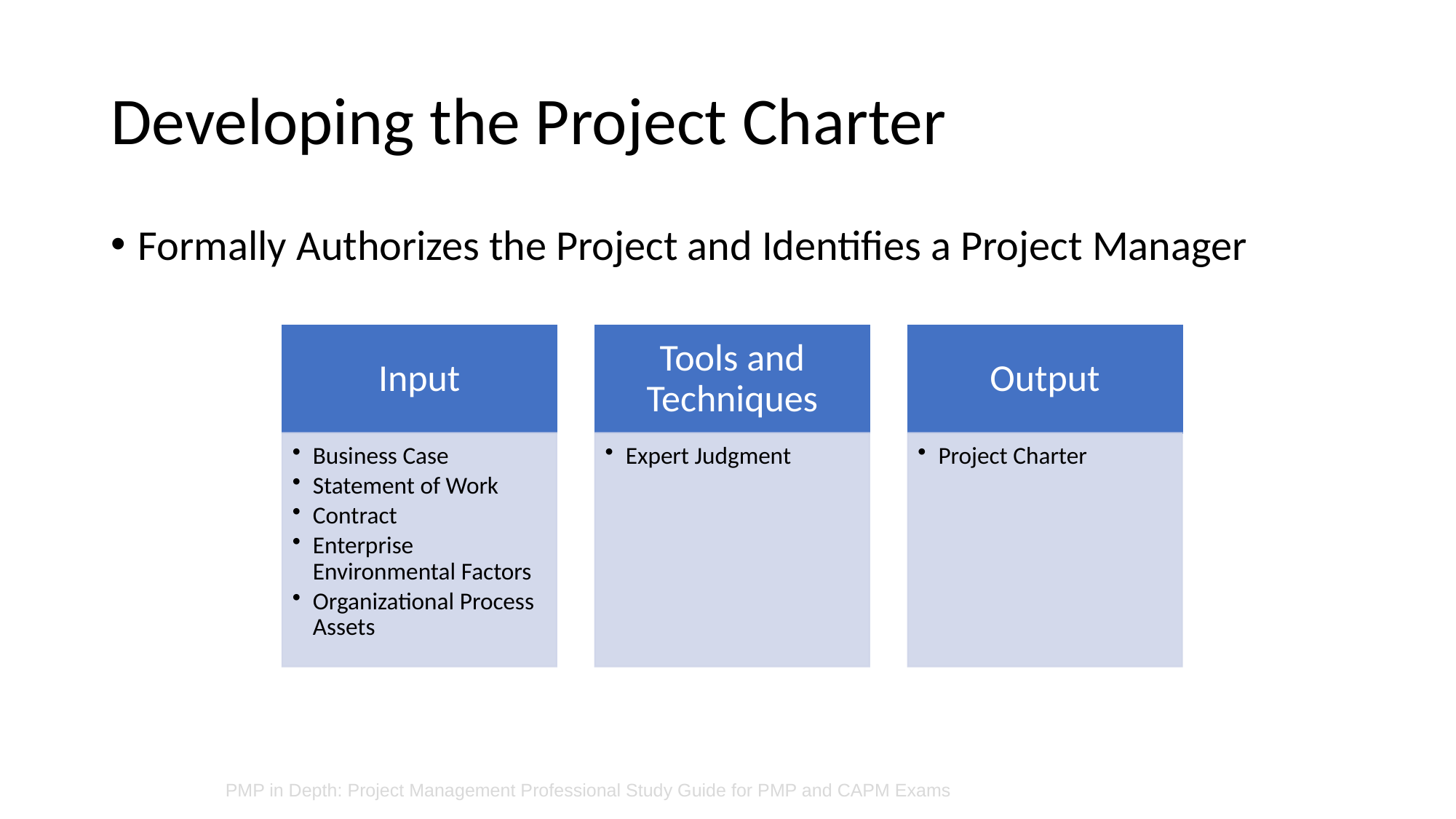

# Developing the Project Charter
Formally Authorizes the Project and Identifies a Project Manager

Input
Business Case
Statement of Work
Contract
Enterprise Environmental Factors
Organizational Process Assets
Tools and Techniques
Expert Judgment
Output
Project Charter
PMP in Depth: Project Management Professional Study Guide for PMP and CAPM Exams